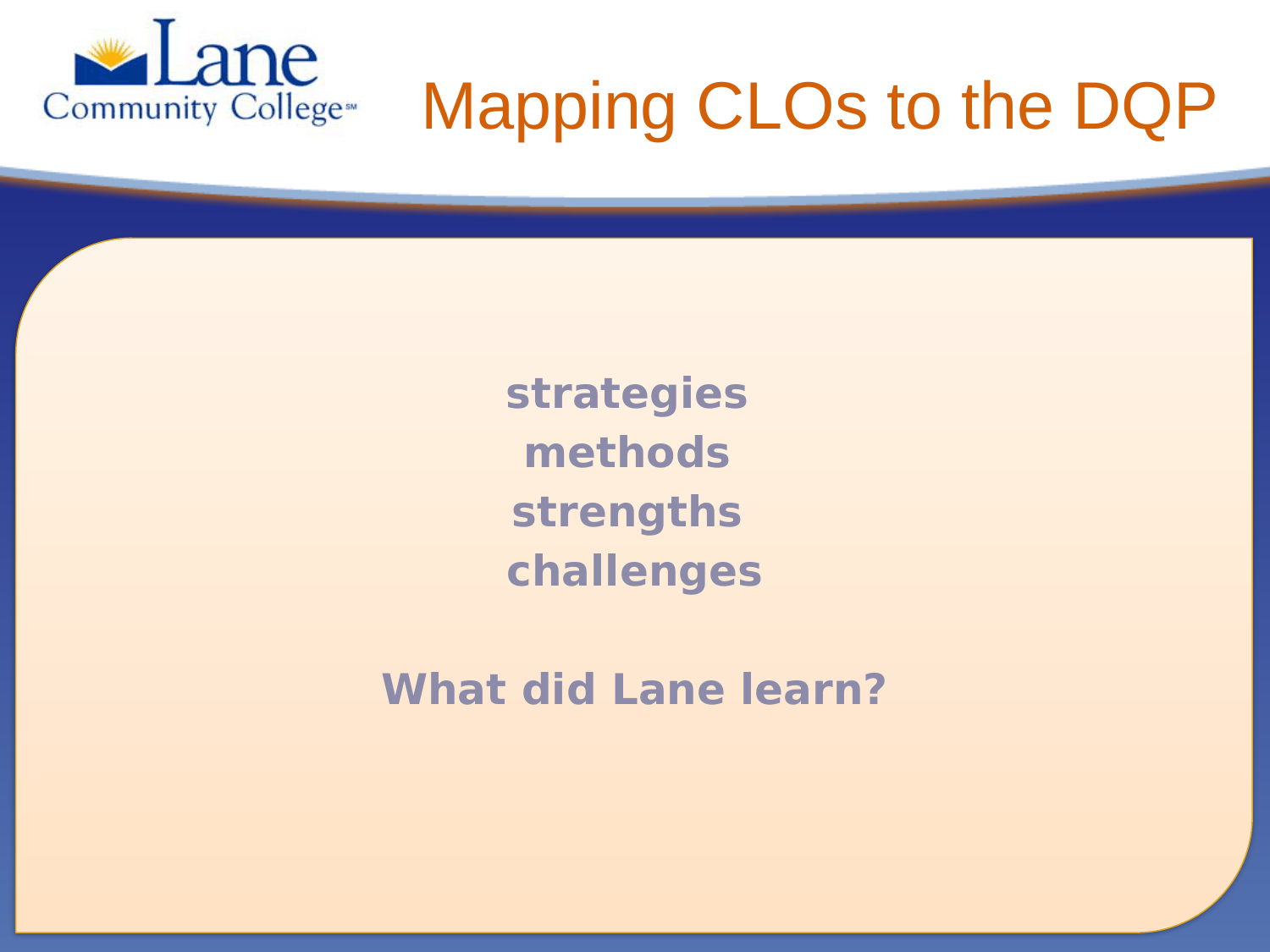

# Mapping CLOs to the DQP
strategies
methods
strengths
challenges

What did Lane learn?